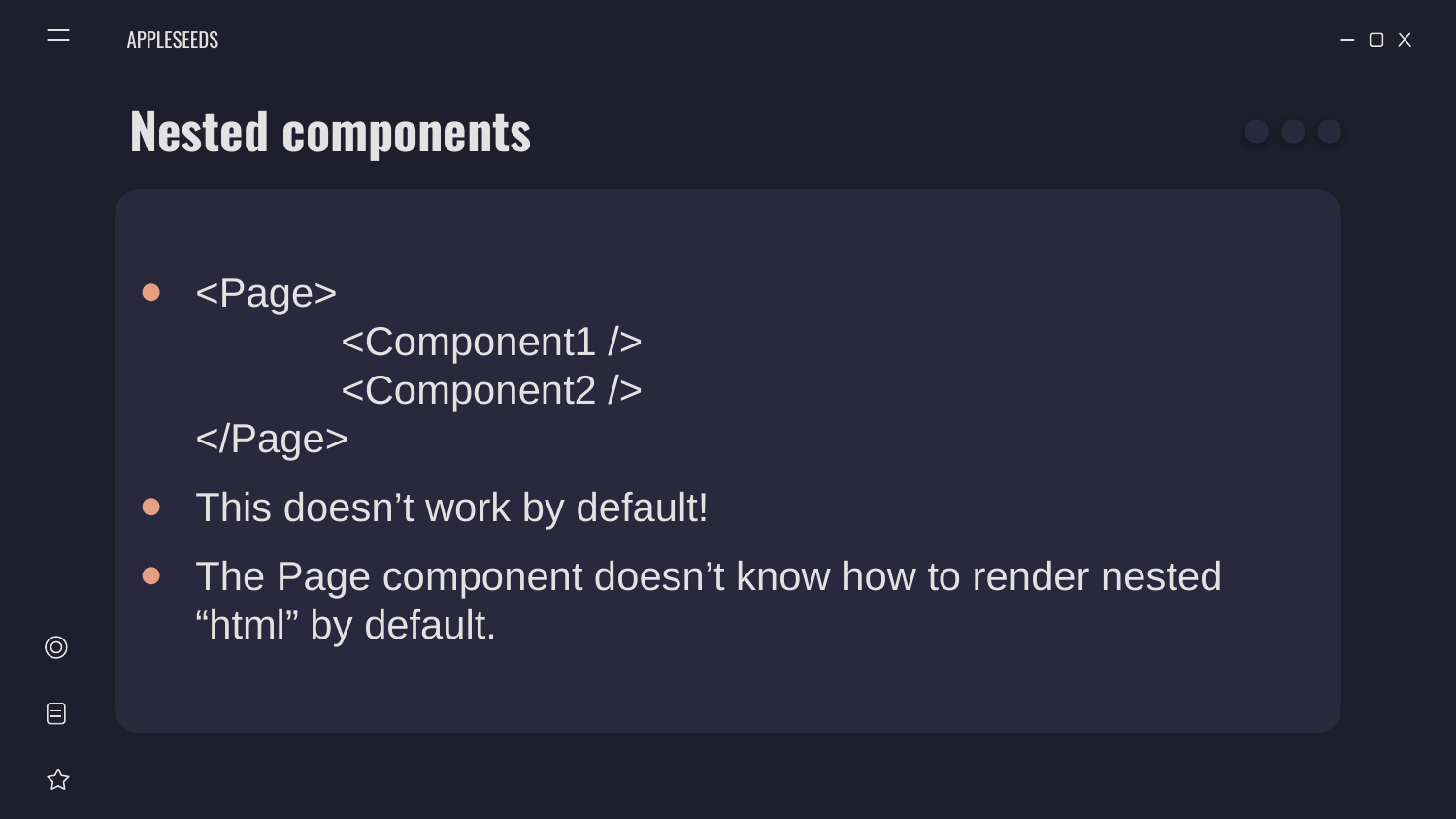

APPLESEEDS

# Nested components

<Page>
	<Component1 />
	<Component2 />
</Page>
This doesn’t work by default!
The Page component doesn’t know how to render nested “html” by default.